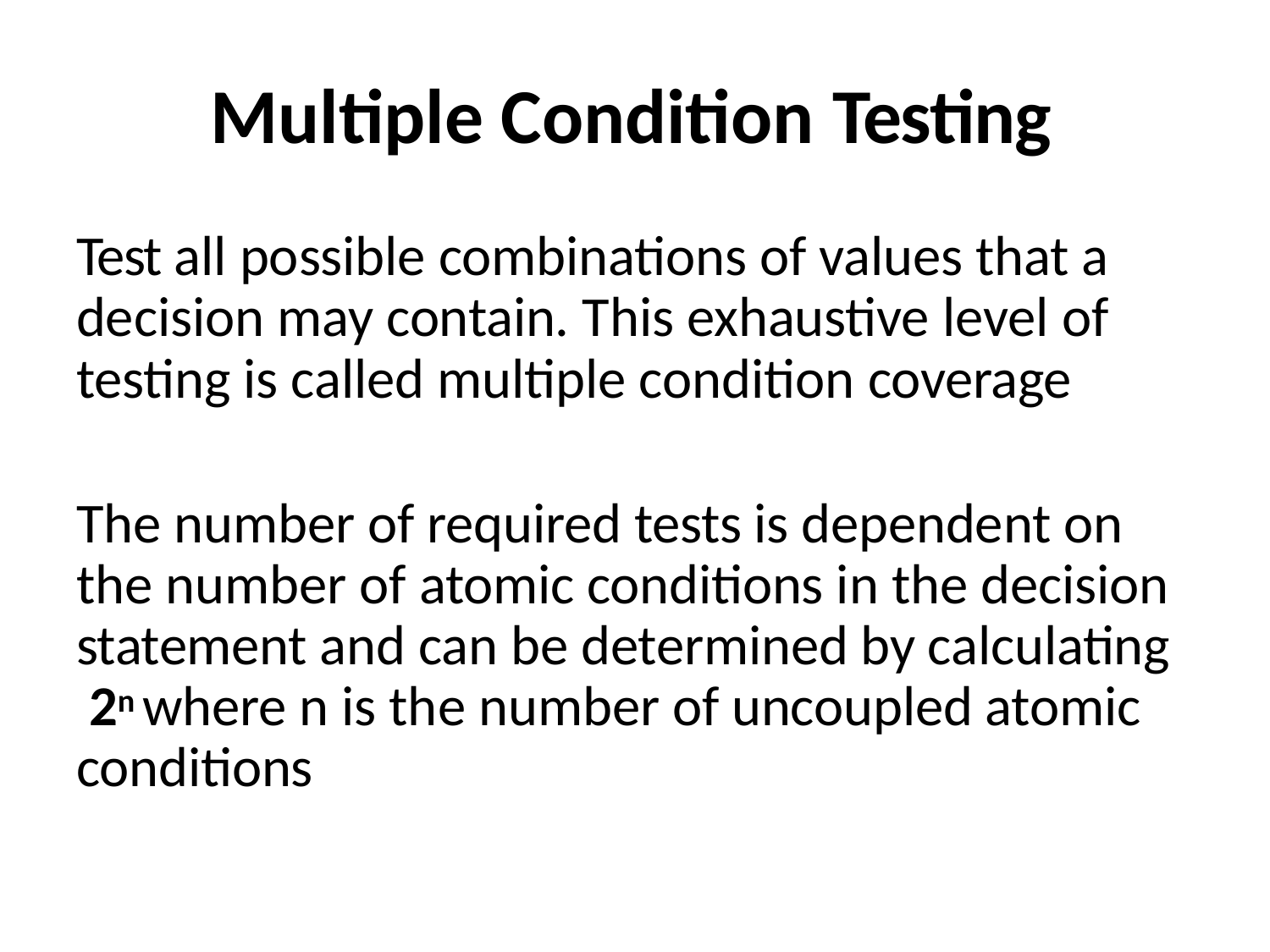

# Multiple Condition Testing
Test all possible combinations of values that a  decision may contain. This exhaustive level of  testing is called multiple condition coverage

The number of required tests is dependent on  the number of atomic conditions in the decision  statement and can be determined by calculating  2n where n is the number of uncoupled atomic  conditions